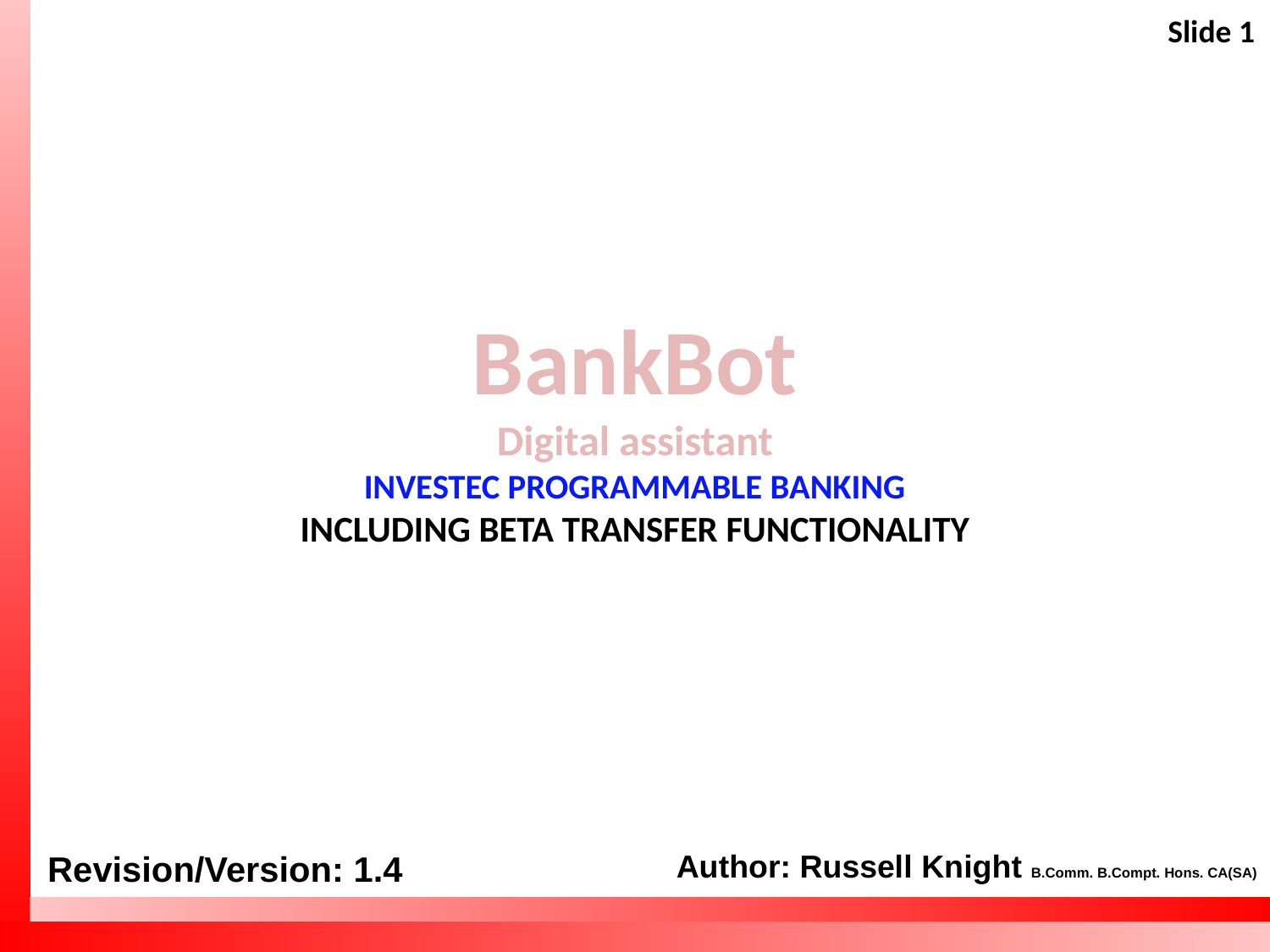

# BankBot Digital assistant INVESTEC PROGRAMMABLE BANKING INCLUDING BETA TRANSFER FUNCTIONALITY
Revision/Version: 1.4
Author: Russell Knight B.Comm. B.Compt. Hons. CA(SA)